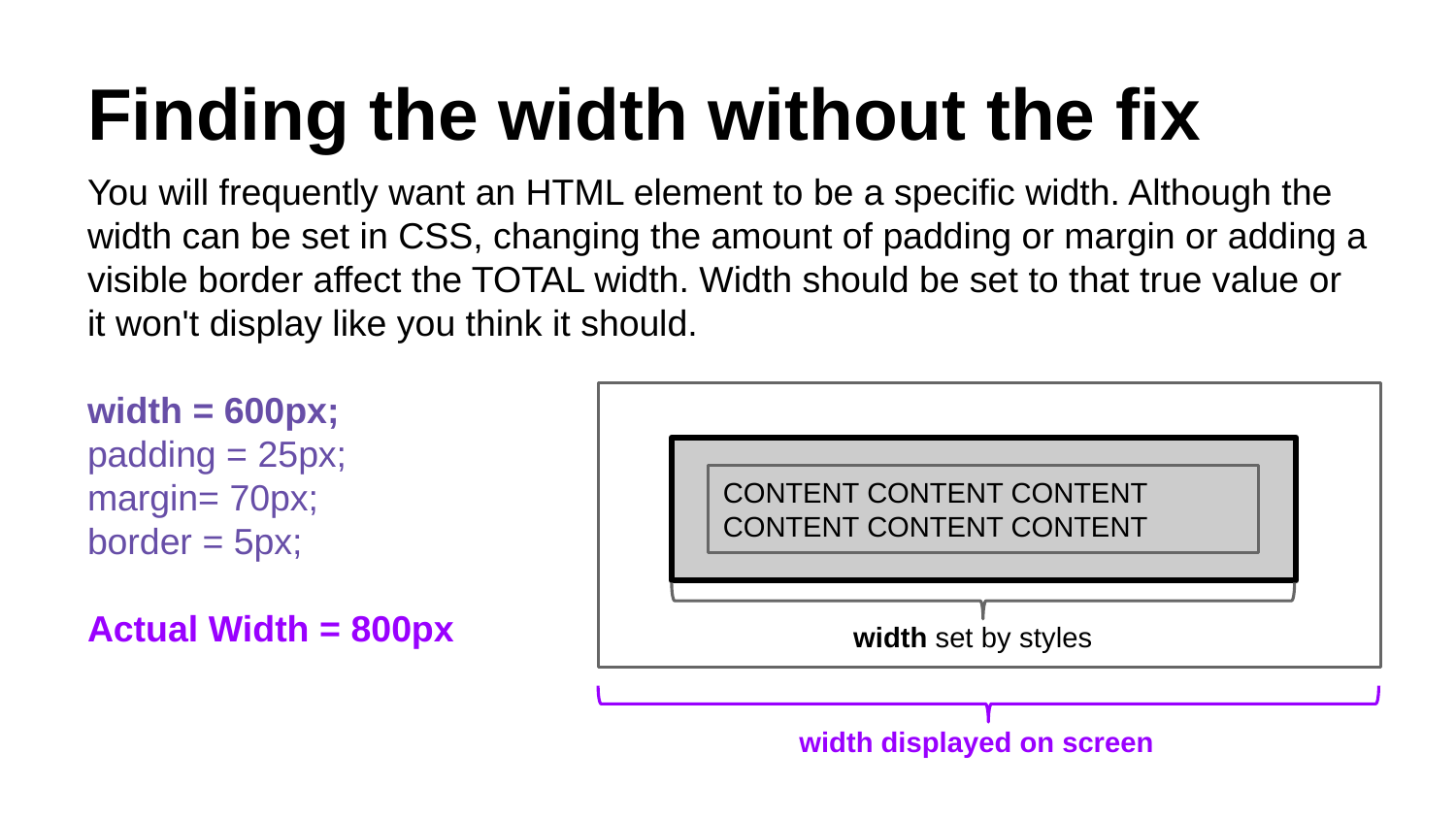

# Finding the width without the fix
You will frequently want an HTML element to be a specific width. Although the width can be set in CSS, changing the amount of padding or margin or adding a visible border affect the TOTAL width. Width should be set to that true value or it won't display like you think it should.

width = 600px;
padding = 25px;
margin= 70px;
border = 5px;

Actual Width = 800px

CONTENT CONTENT CONTENT CONTENT CONTENT CONTENT
width set by styles
width displayed on screen